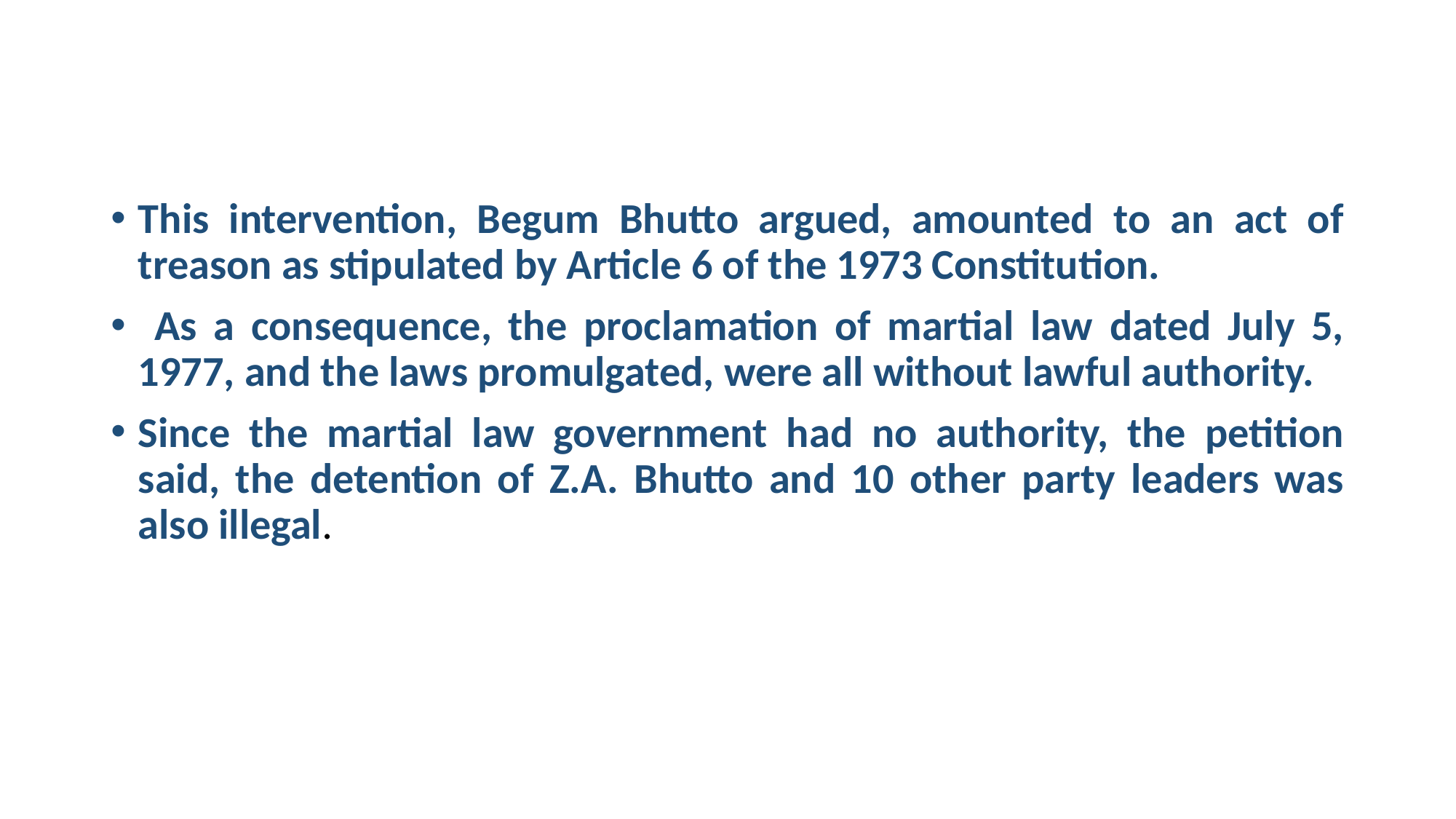

This intervention, Begum Bhutto argued, amounted to an act of treason as stipulated by Article 6 of the 1973 Constitution.
 As a consequence, the proclamation of martial law dated July 5, 1977, and the laws promulgated, were all without lawful authority.
Since the martial law government had no authority, the petition said, the detention of Z.A. Bhutto and 10 other party leaders was also illegal.